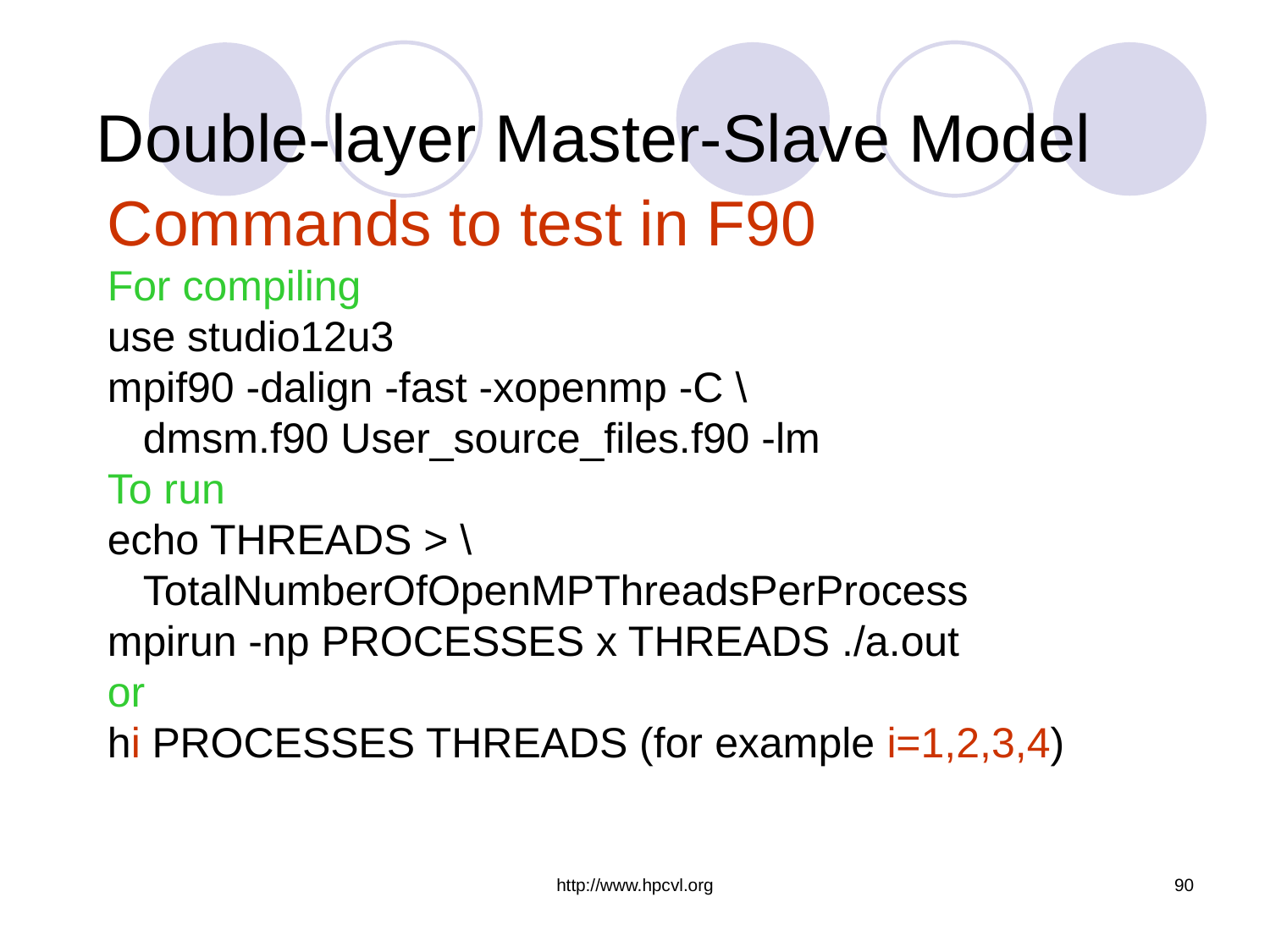

# Double-layer Master-Slave Model
Commands to test in F90
For compiling
use studio12u3
mpif90 -dalign -fast -xopenmp -C \
   dmsm.f90 User_source_files.f90 -lm
To run
echo THREADS > \
   TotalNumberOfOpenMPThreadsPerProcess
mpirun -np PROCESSES x THREADS ./a.out
or
hi PROCESSES THREADS (for example i=1,2,3,4)
http://www.hpcvl.org
90